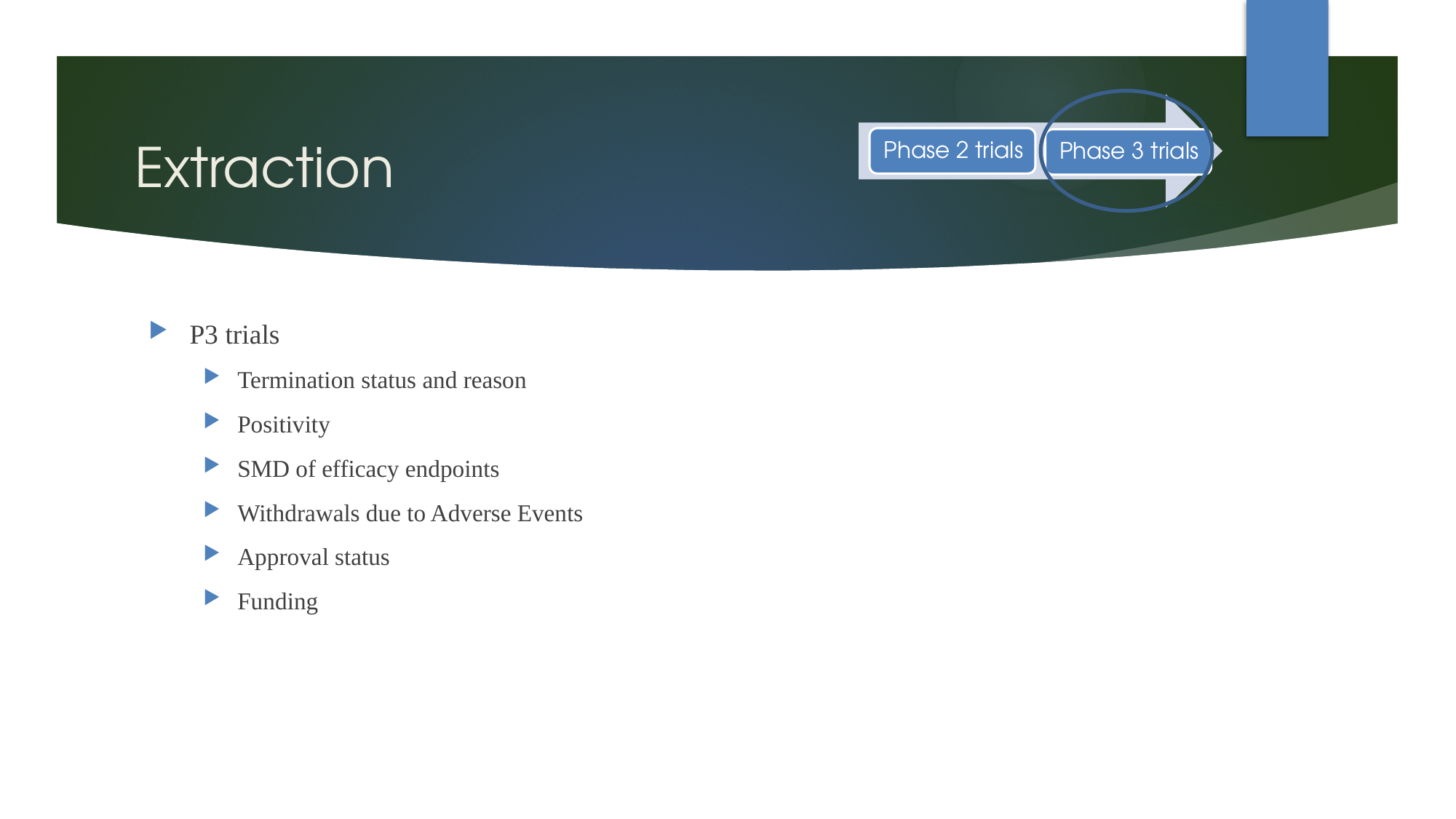

Phase 3 trials
Phase 2 trials
# Extraction
P3 trials
Termination status and reason
Positivity
SMD of efficacy endpoints
Withdrawals due to Adverse Events
Approval status
Funding